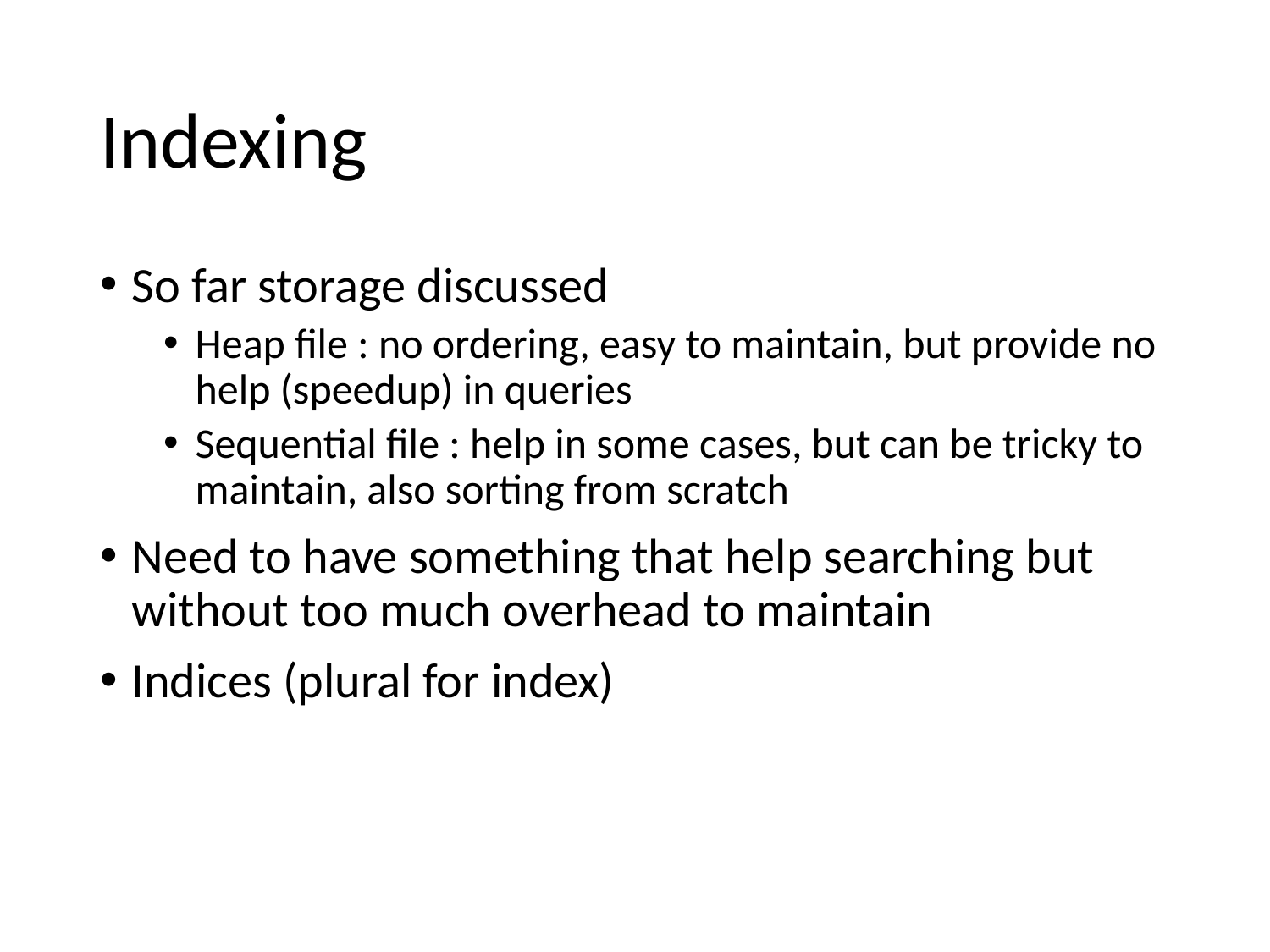

# Indexing
So far storage discussed
Heap file : no ordering, easy to maintain, but provide no help (speedup) in queries
Sequential file : help in some cases, but can be tricky to maintain, also sorting from scratch
Need to have something that help searching but without too much overhead to maintain
Indices (plural for index)